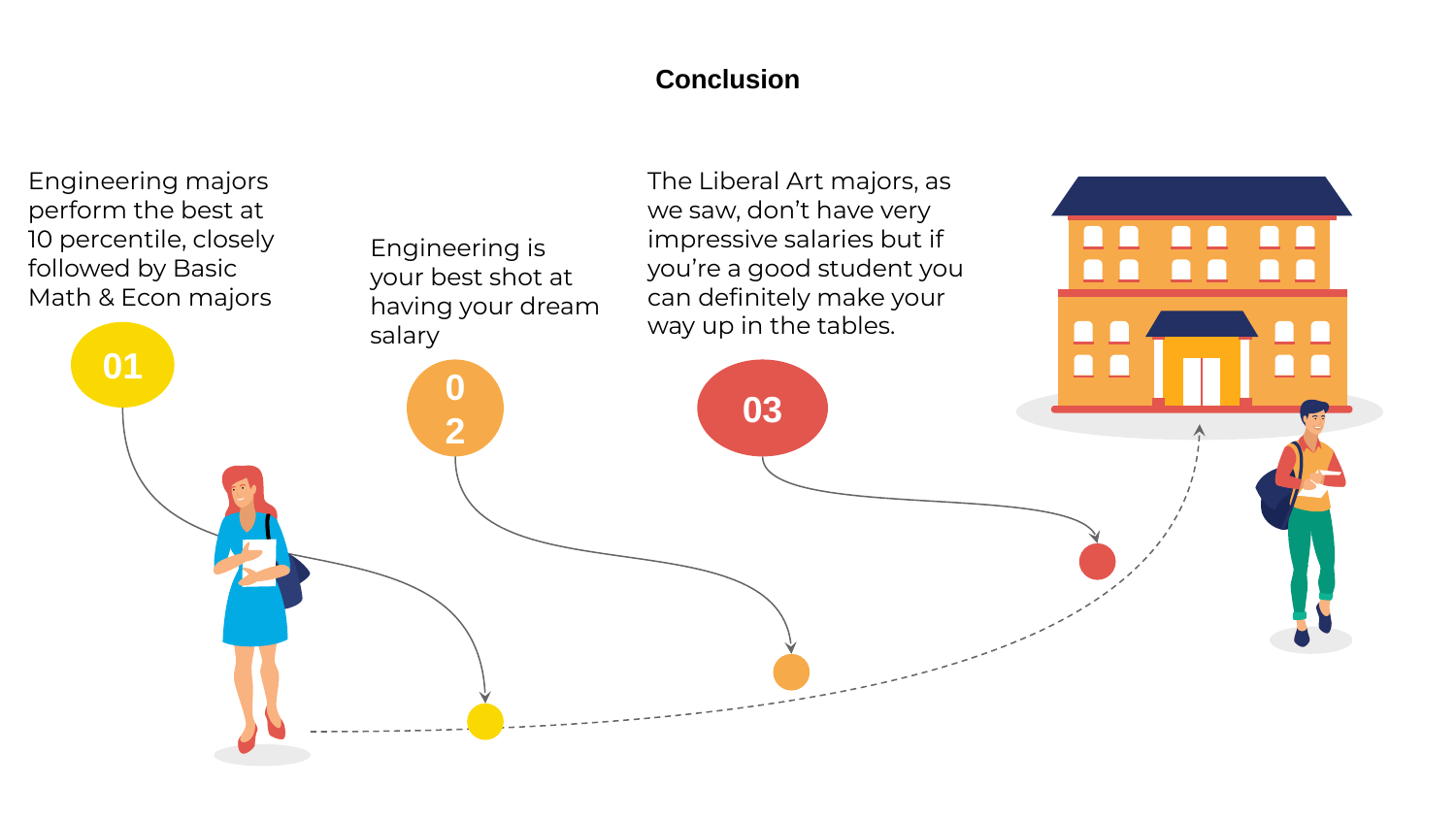

# Conclusion
Engineering majors perform the best at 10 percentile, closely followed by Basic Math & Econ majors
01
The Liberal Art majors, as we saw, don’t have very impressive salaries but if you’re a good student you can definitely make your way up in the tables.

03

Engineering is your best shot at having your dream salary
02